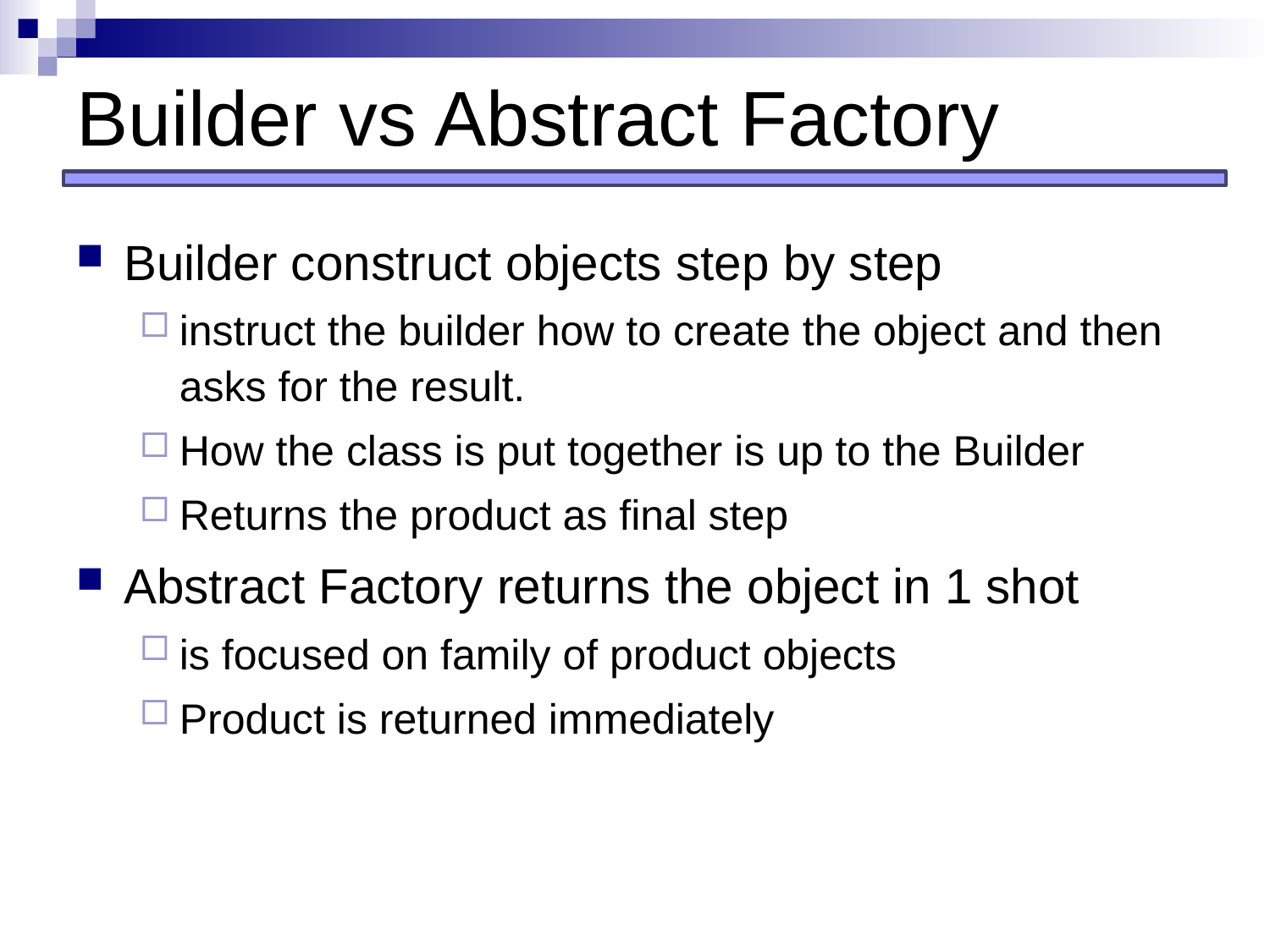

# Builder vs Abstract Factory
Builder construct objects step by step
instruct the builder how to create the object and then asks for the result.
How the class is put together is up to the Builder
Returns the product as final step
Abstract Factory returns the object in 1 shot
is focused on family of product objects
Product is returned immediately